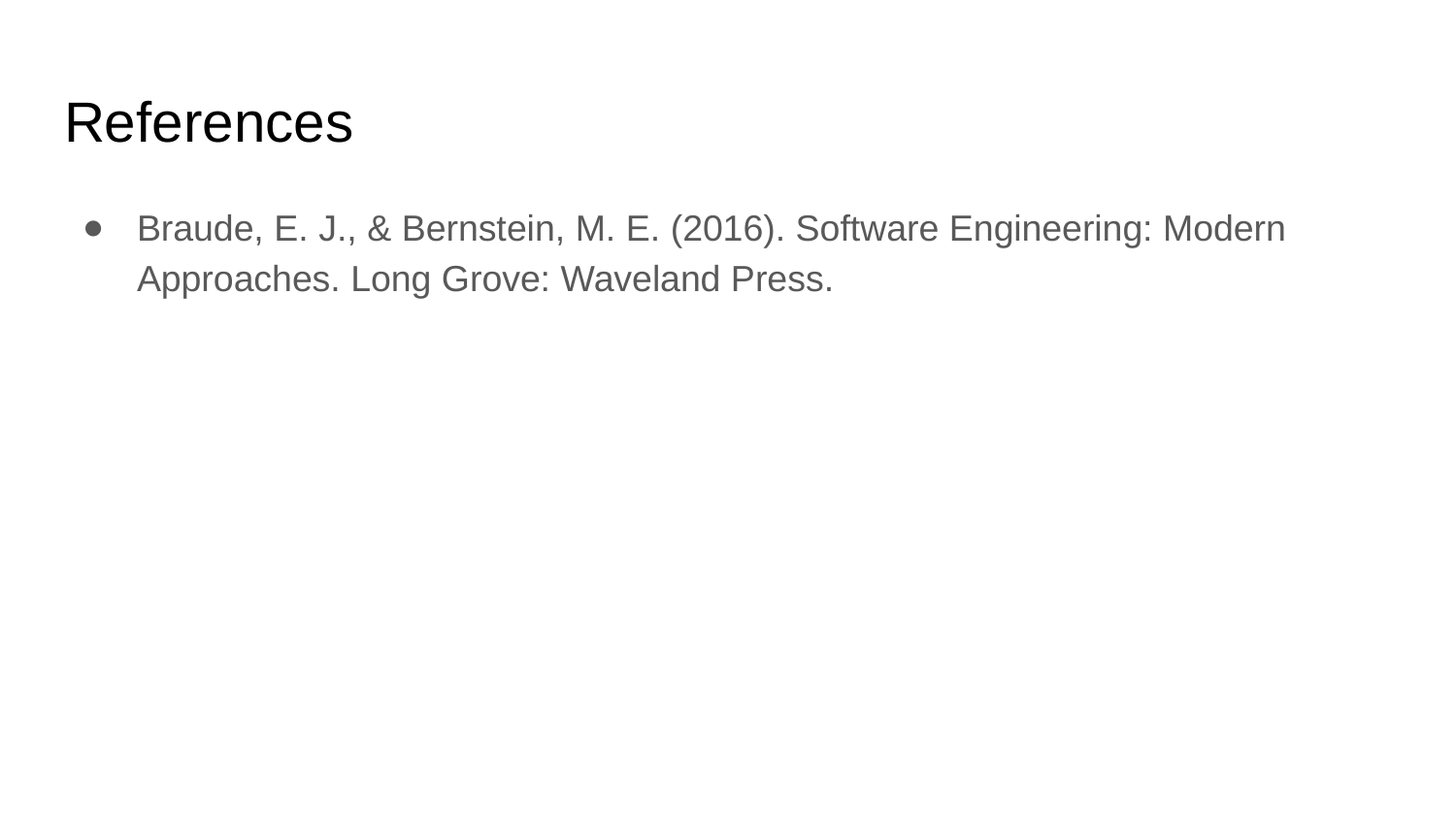

# References
Braude, E. J., & Bernstein, M. E. (2016). Software Engineering: Modern Approaches. Long Grove: Waveland Press.